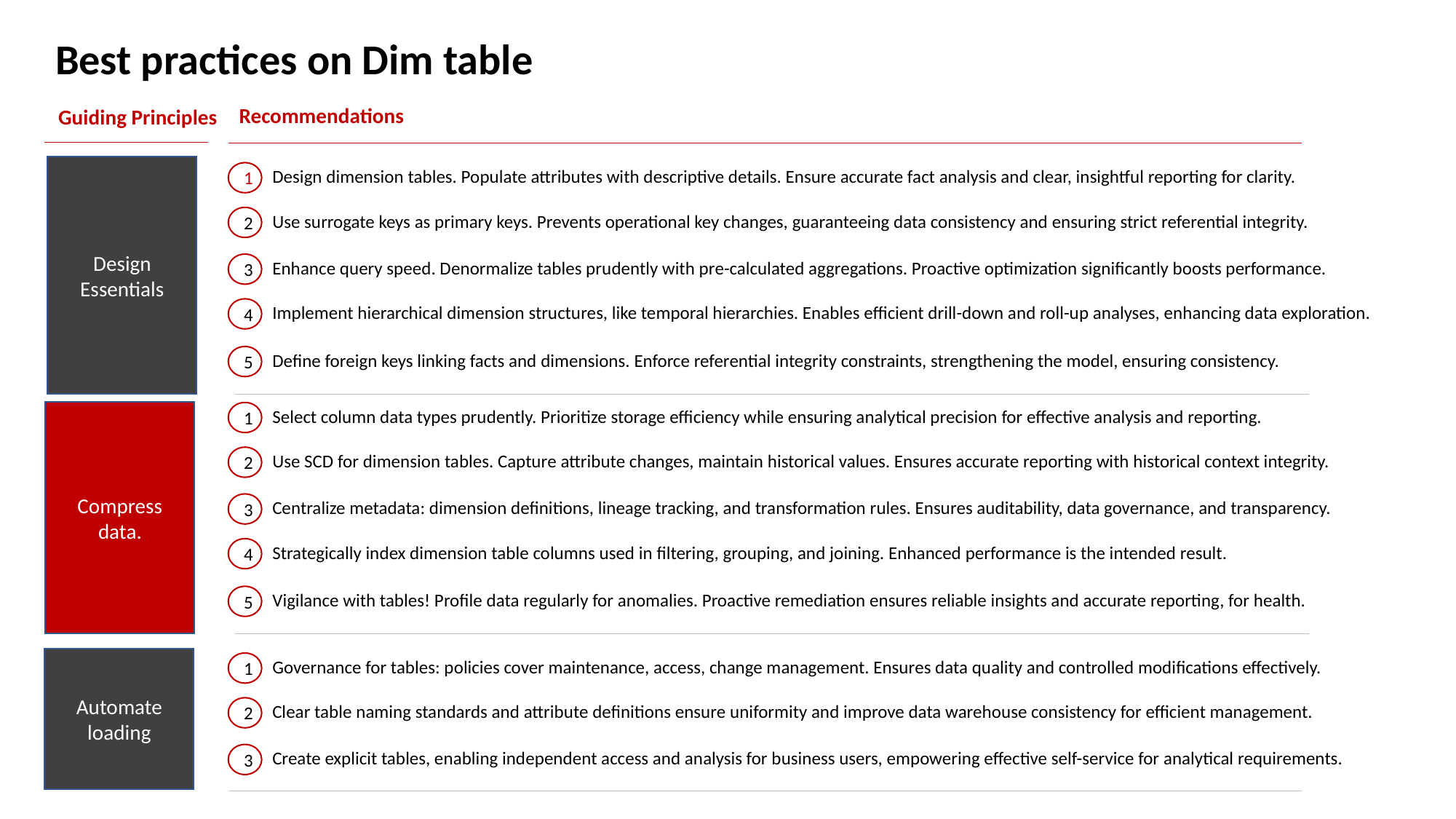

Best practices on Dim table
Recommendations
Guiding Principles
Design Essentials
Design dimension tables. Populate attributes with descriptive details. Ensure accurate fact analysis and clear, insightful reporting for clarity.
1
Use surrogate keys as primary keys. Prevents operational key changes, guaranteeing data consistency and ensuring strict referential integrity.
2
Enhance query speed. Denormalize tables prudently with pre-calculated aggregations. Proactive optimization significantly boosts performance.
3
Implement hierarchical dimension structures, like temporal hierarchies. Enables efficient drill-down and roll-up analyses, enhancing data exploration.
4
Define foreign keys linking facts and dimensions. Enforce referential integrity constraints, strengthening the model, ensuring consistency.
5
Select column data types prudently. Prioritize storage efficiency while ensuring analytical precision for effective analysis and reporting.
Compress data.
1
Use SCD for dimension tables. Capture attribute changes, maintain historical values. Ensures accurate reporting with historical context integrity.
2
Centralize metadata: dimension definitions, lineage tracking, and transformation rules. Ensures auditability, data governance, and transparency.
3
Strategically index dimension table columns used in filtering, grouping, and joining. Enhanced performance is the intended result.
4
Vigilance with tables! Profile data regularly for anomalies. Proactive remediation ensures reliable insights and accurate reporting, for health.
5
Automate loading
Governance for tables: policies cover maintenance, access, change management. Ensures data quality and controlled modifications effectively.
1
Clear table naming standards and attribute definitions ensure uniformity and improve data warehouse consistency for efficient management.
2
Create explicit tables, enabling independent access and analysis for business users, empowering effective self-service for analytical requirements.
3